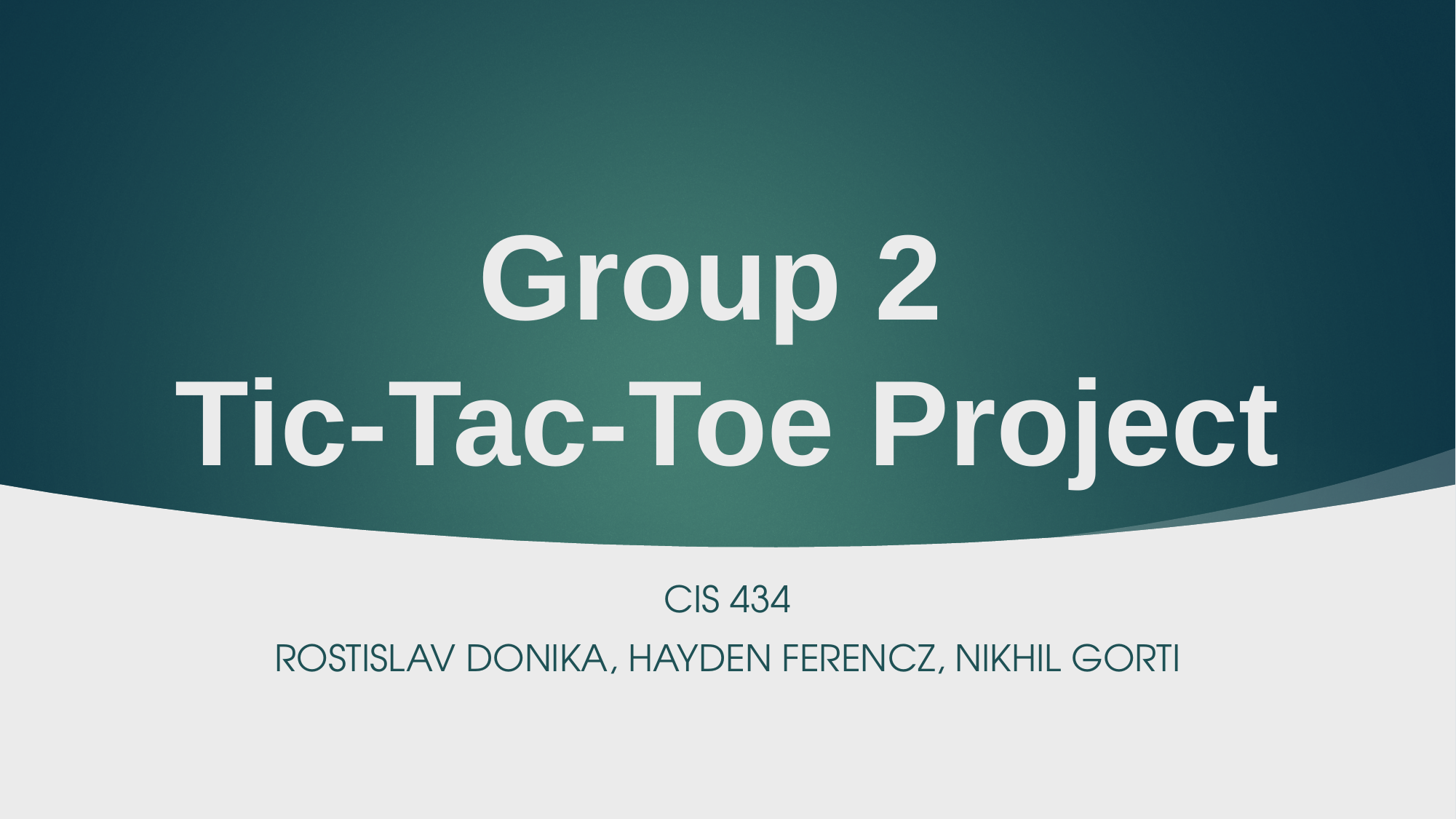

# Group 2 Tic-Tac-Toe Project

CIS 434
Rostislav Donika, Hayden Ferencz, Nikhil Gorti